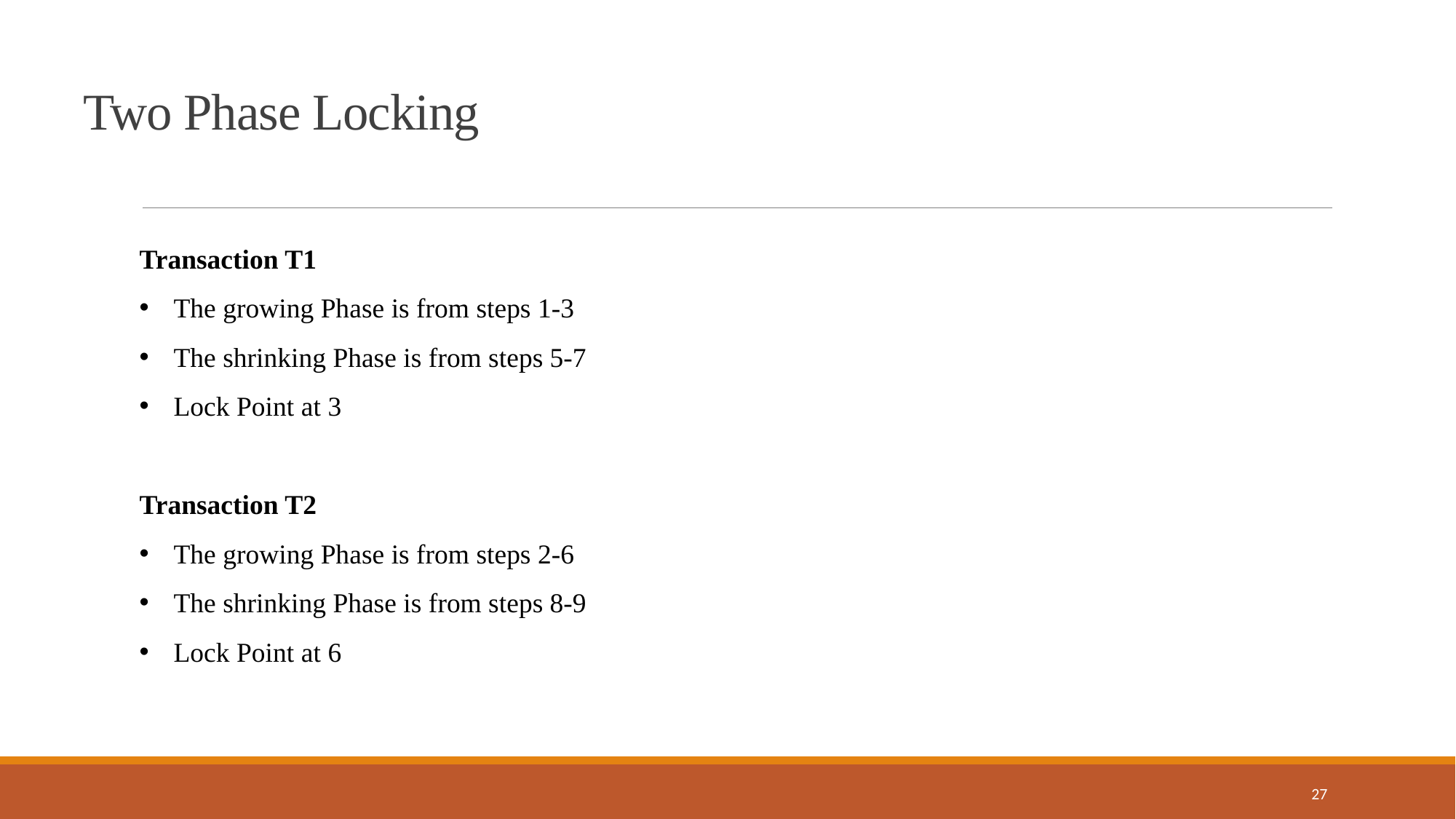

Two Phase Locking
Transaction T1
The growing Phase is from steps 1-3
The shrinking Phase is from steps 5-7
Lock Point at 3

Transaction T2
The growing Phase is from steps 2-6
The shrinking Phase is from steps 8-9
Lock Point at 6
27